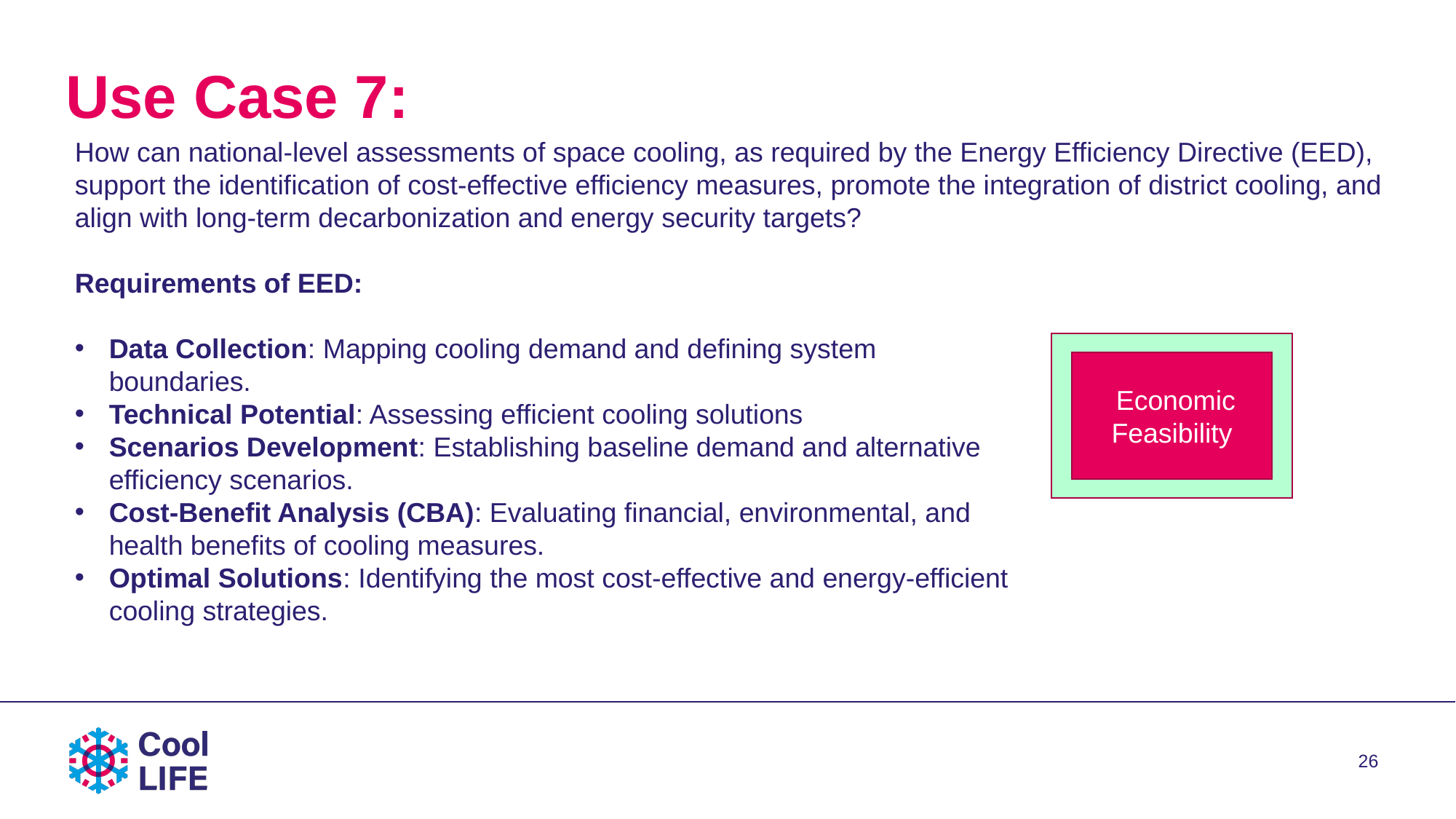

# Use Case 7:
How can national-level assessments of space cooling, as required by the Energy Efficiency Directive (EED), support the identification of cost-effective efficiency measures, promote the integration of district cooling, and align with long-term decarbonization and energy security targets?
Requirements of EED:

Data Collection: Mapping cooling demand and defining system boundaries.
Technical Potential: Assessing efficient cooling solutions
Scenarios Development: Establishing baseline demand and alternative efficiency scenarios.
Cost-Benefit Analysis (CBA): Evaluating financial, environmental, and health benefits of cooling measures.
Optimal Solutions: Identifying the most cost-effective and energy-efficient cooling strategies.

 Economic Feasibility
26